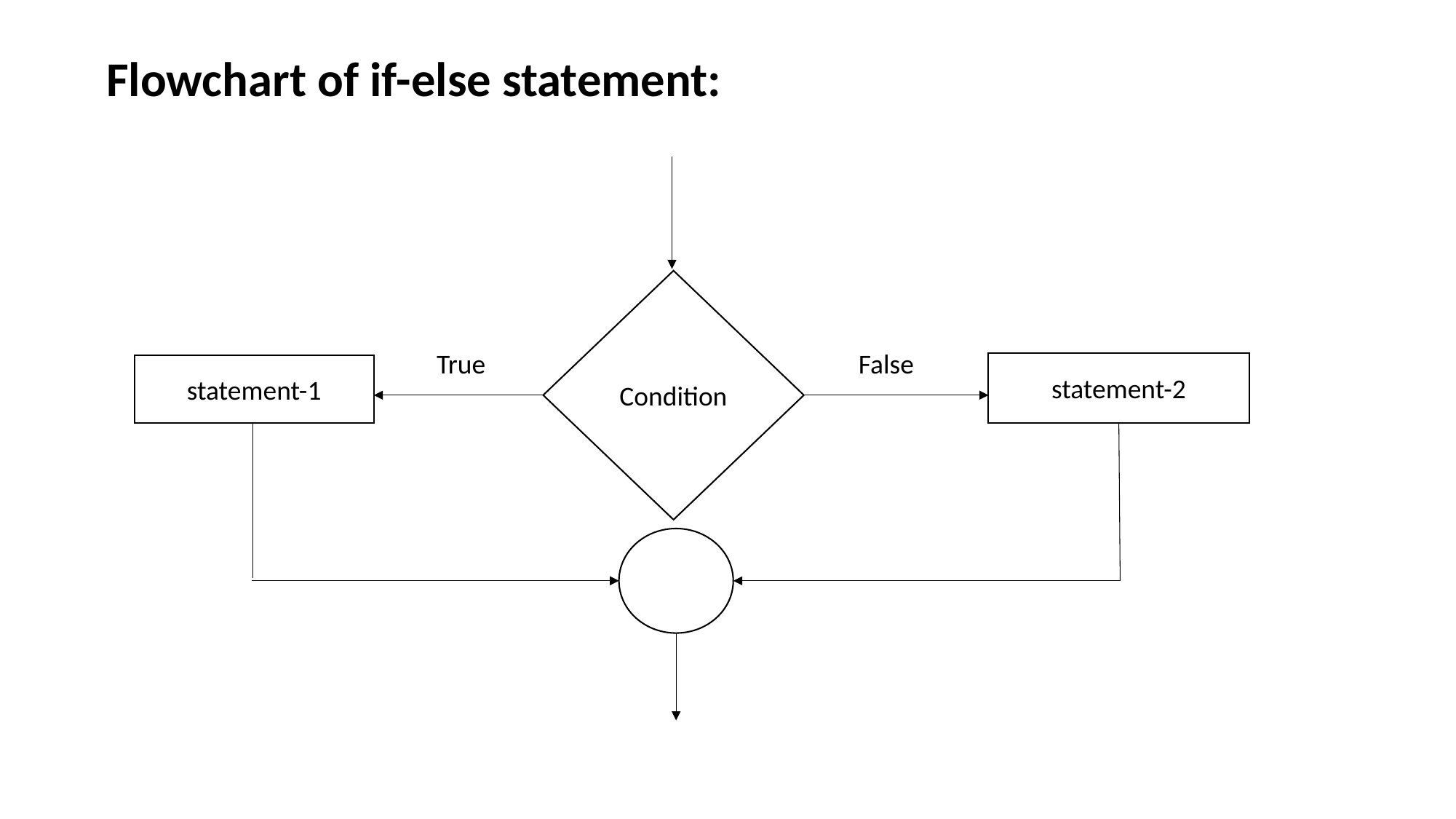

Flowchart of if-else statement:
Condition
     True
     False

statement-2
statement-1